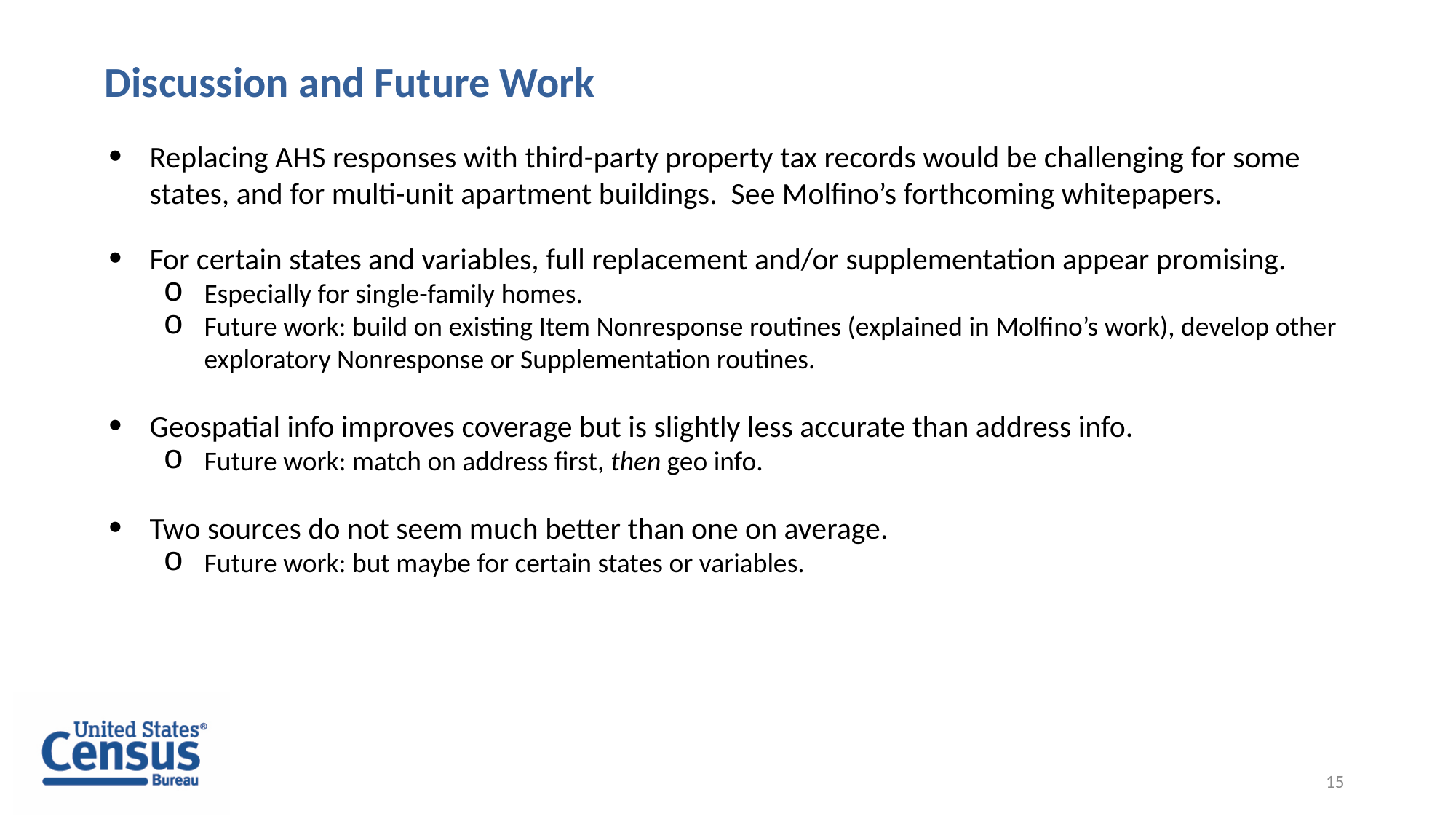

Discussion and Future Work
Replacing AHS responses with third-party property tax records would be challenging for some states, and for multi-unit apartment buildings.  See Molfino’s forthcoming whitepapers.

For certain states and variables, full replacement and/or supplementation appear promising.
Especially for single-family homes.
Future work: build on existing Item Nonresponse routines (explained in Molfino’s work), develop other exploratory Nonresponse or Supplementation routines.

Geospatial info improves coverage but is slightly less accurate than address info.
Future work: match on address first, then geo info.

Two sources do not seem much better than one on average.
Future work: but maybe for certain states or variables.

15